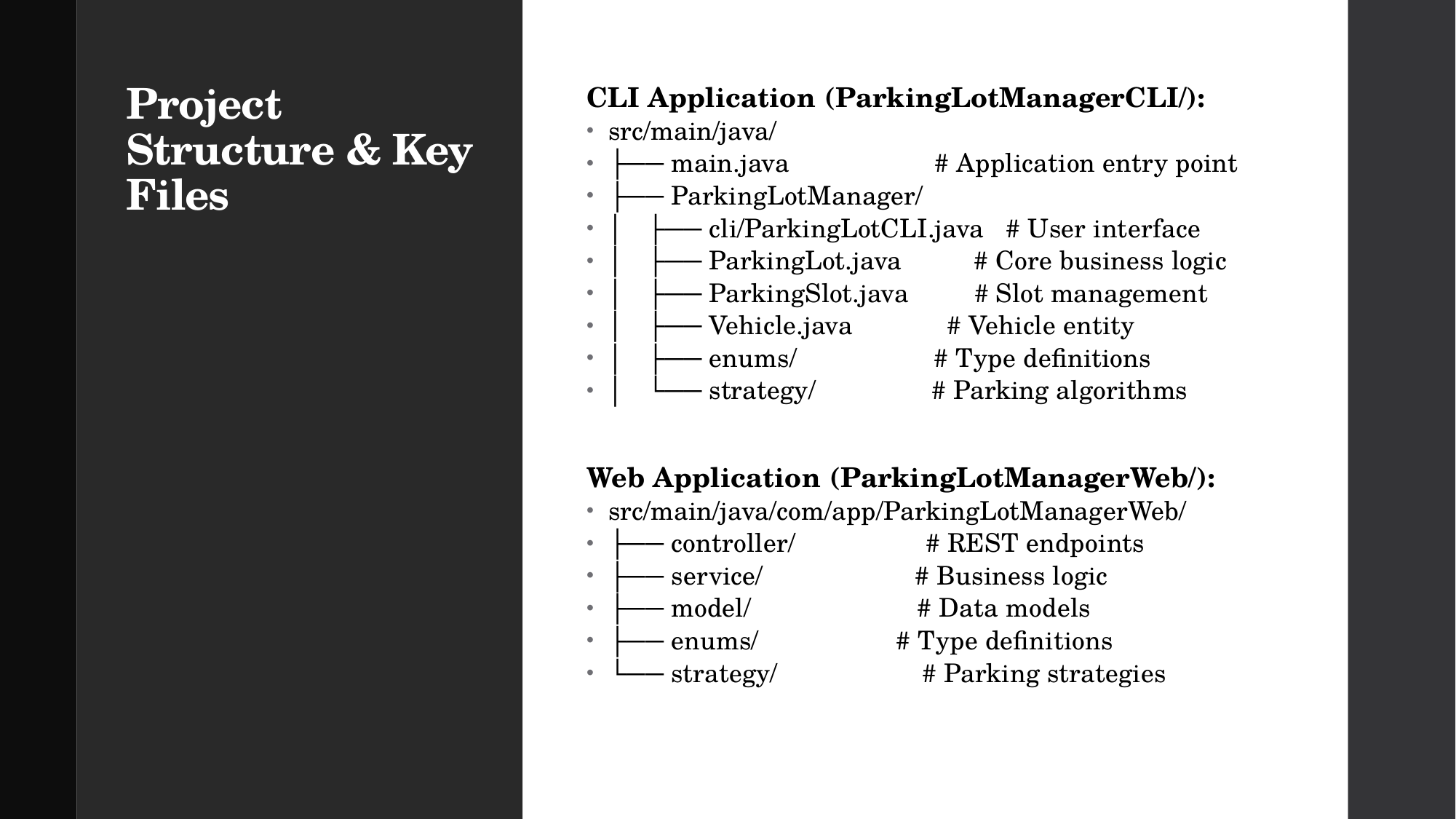

# Project Structure & Key Files
CLI Application (ParkingLotManagerCLI/):
src/main/java/
├── main.java                    # Application entry point
├── ParkingLotManager/
│   ├── cli/ParkingLotCLI.java   # User interface
│   ├── ParkingLot.java          # Core business logic
│   ├── ParkingSlot.java         # Slot management
│   ├── Vehicle.java             # Vehicle entity
│   ├── enums/                   # Type definitions
│   └── strategy/                # Parking algorithms

Web Application (ParkingLotManagerWeb/):
src/main/java/com/app/ParkingLotManagerWeb/
├── controller/                  # REST endpoints
├── service/                     # Business logic
├── model/                       # Data models
├── enums/                   # Type definitions
└── strategy/                    # Parking strategies